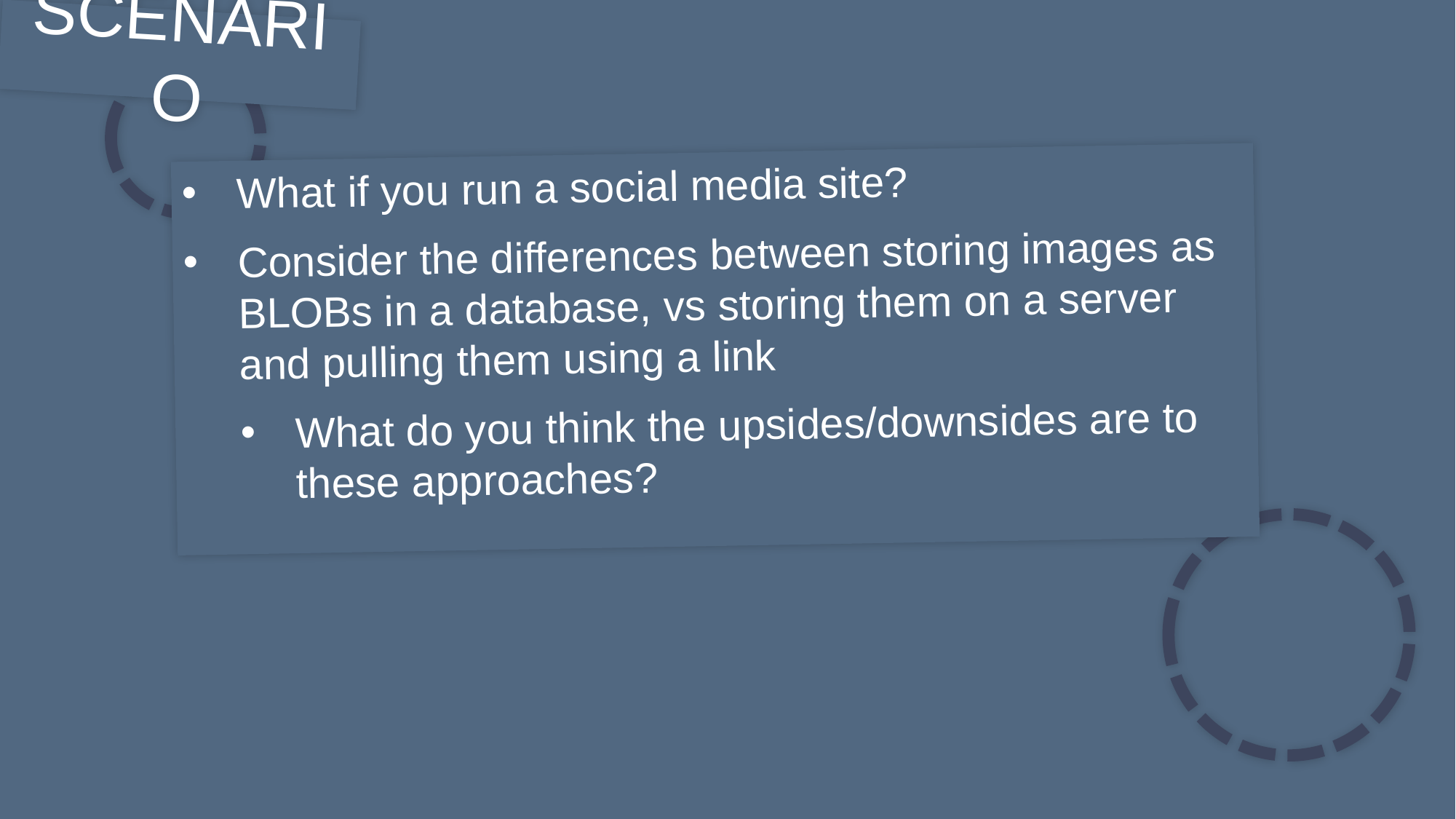

SCENARIO

What if you run a social media site?
Consider the differences between storing images as BLOBs in a database, vs storing them on a server and pulling them using a link
What do you think the upsides/downsides are to these approaches?